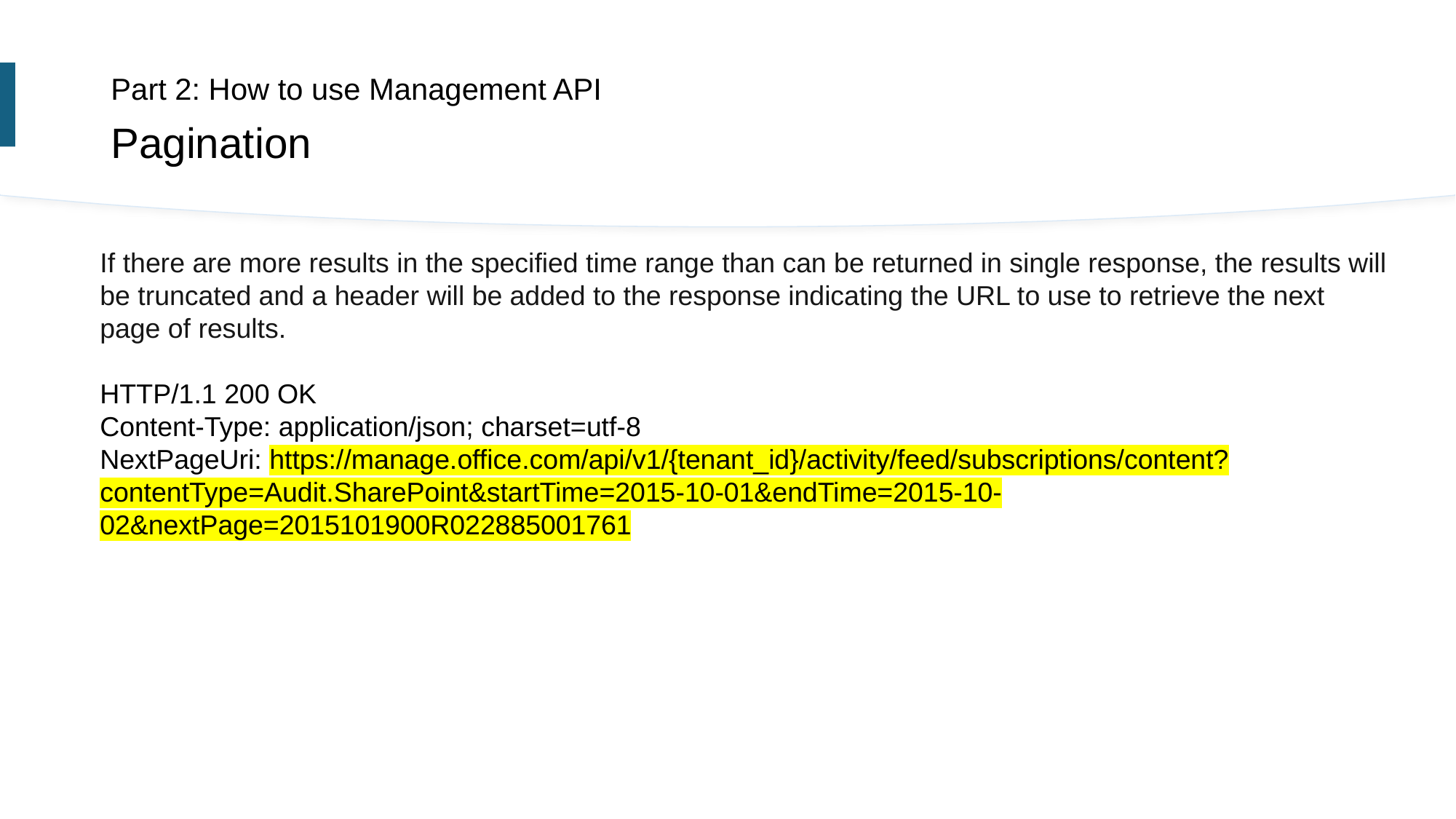

Part 2: How to use Management API
Pagination

If there are more results in the specified time range than can be returned in single response, the results will be truncated and a header will be added to the response indicating the URL to use to retrieve the next page of results.

HTTP/1.1 200 OK
Content-Type: application/json; charset=utf-8
NextPageUri: https://manage.office.com/api/v1/{tenant_id}/activity/feed/subscriptions/content?contentType=Audit.SharePoint&startTime=2015-10-01&endTime=2015-10-02&nextPage=2015101900R022885001761